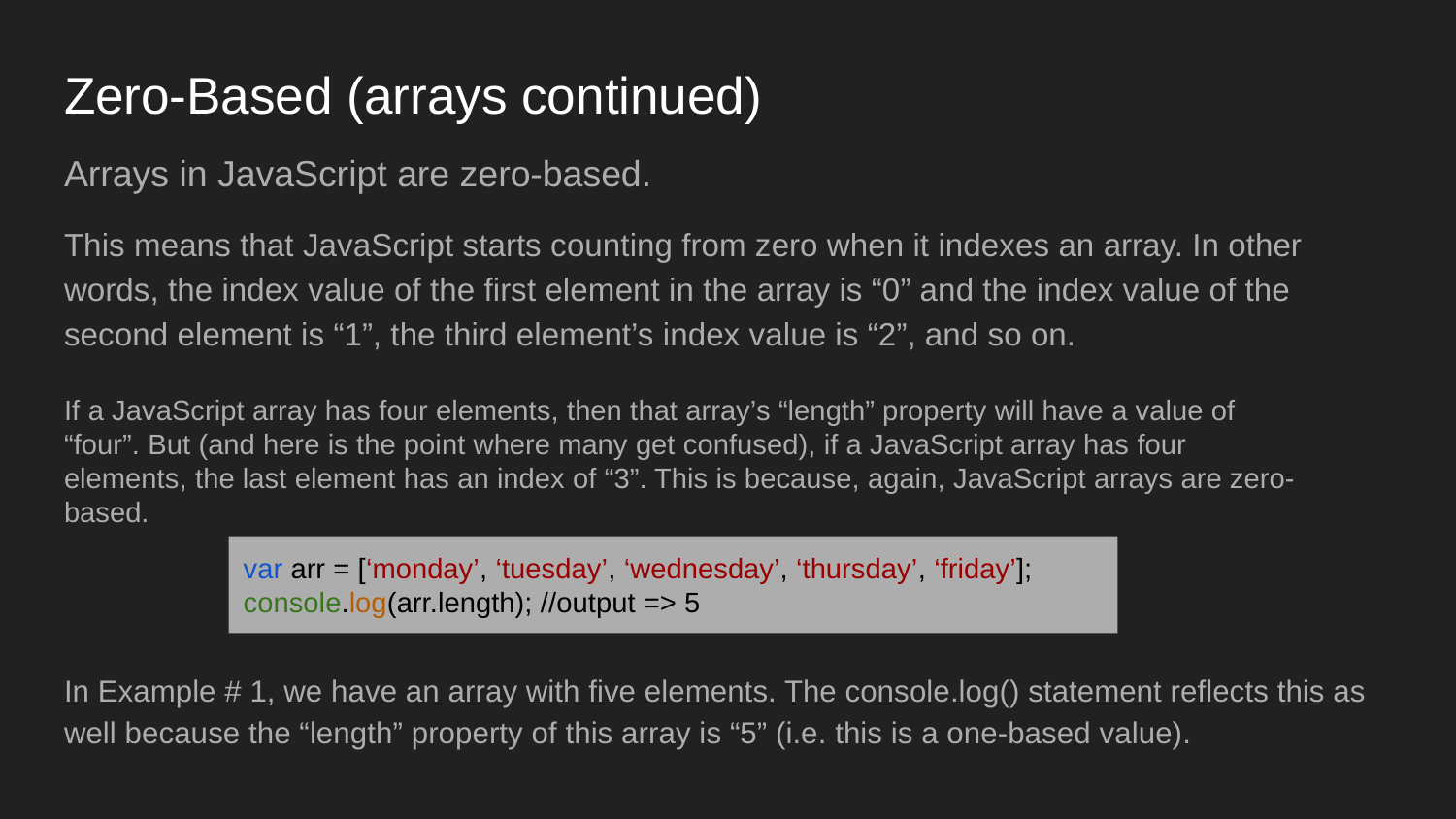

# Zero-Based (arrays continued)
Arrays in JavaScript are zero-based.
This means that JavaScript starts counting from zero when it indexes an array. In other words, the index value of the first element in the array is “0” and the index value of the second element is “1”, the third element’s index value is “2”, and so on.

In Example # 1, we have an array with five elements. The console.log() statement reflects this as well because the “length” property of this array is “5” (i.e. this is a one-based value).
If a JavaScript array has four elements, then that array’s “length” property will have a value of “four”. But (and here is the point where many get confused), if a JavaScript array has four elements, the last element has an index of “3”. This is because, again, JavaScript arrays are zero-based.
var arr = [‘monday’, ‘tuesday’, ‘wednesday’, ‘thursday’, ‘friday’];
console.log(arr.length); //output => 5